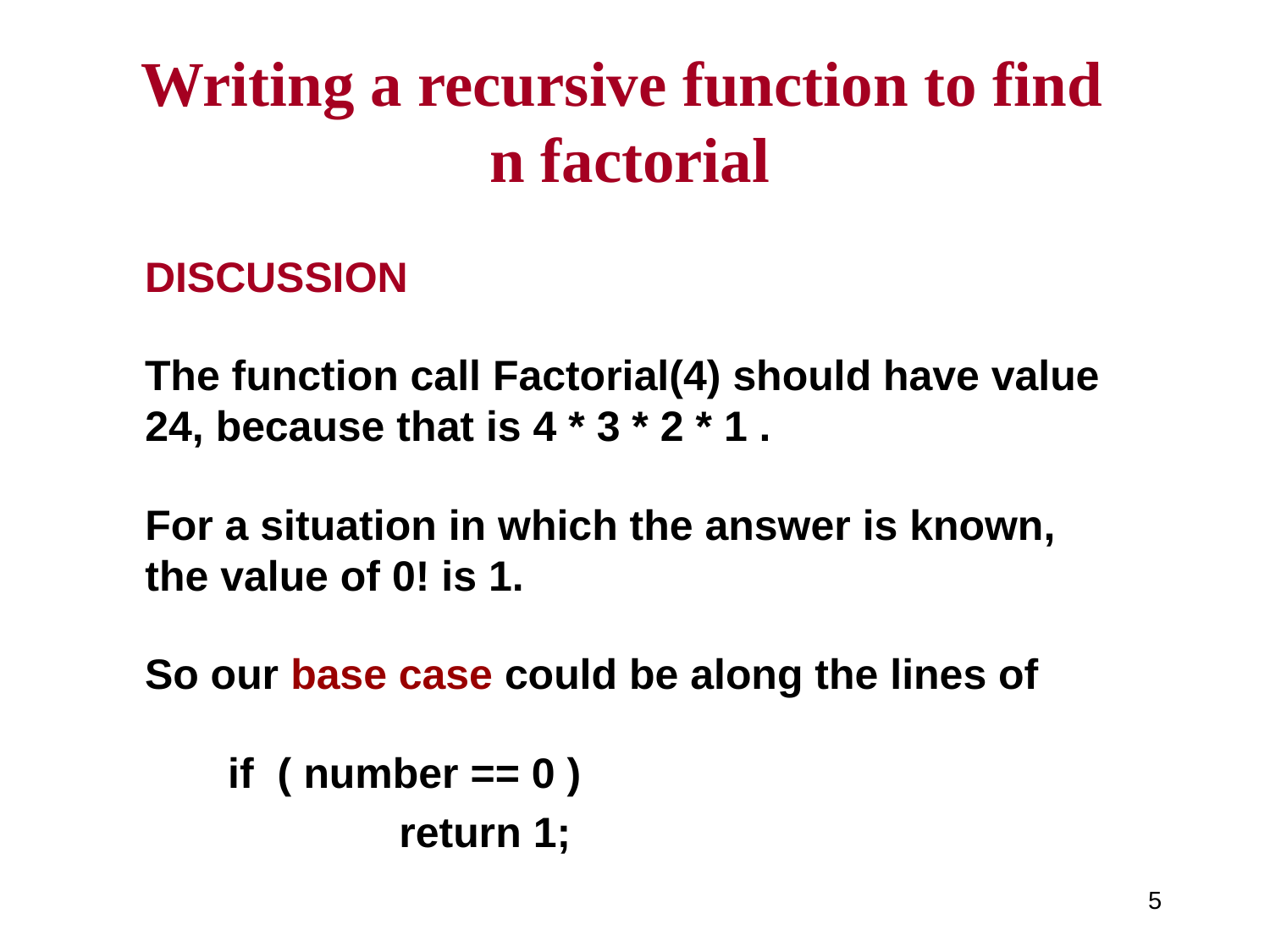

# Writing a recursive function to find n factorial
    DISCUSSION

    The function call Factorial(4) should have value 24, because that is 4 * 3 * 2 * 1 .

	For a situation in which the answer is known, the value of 0! is 1.

    So our base case could be along the lines of

           if  ( number == 0 )
  			return 1;
5